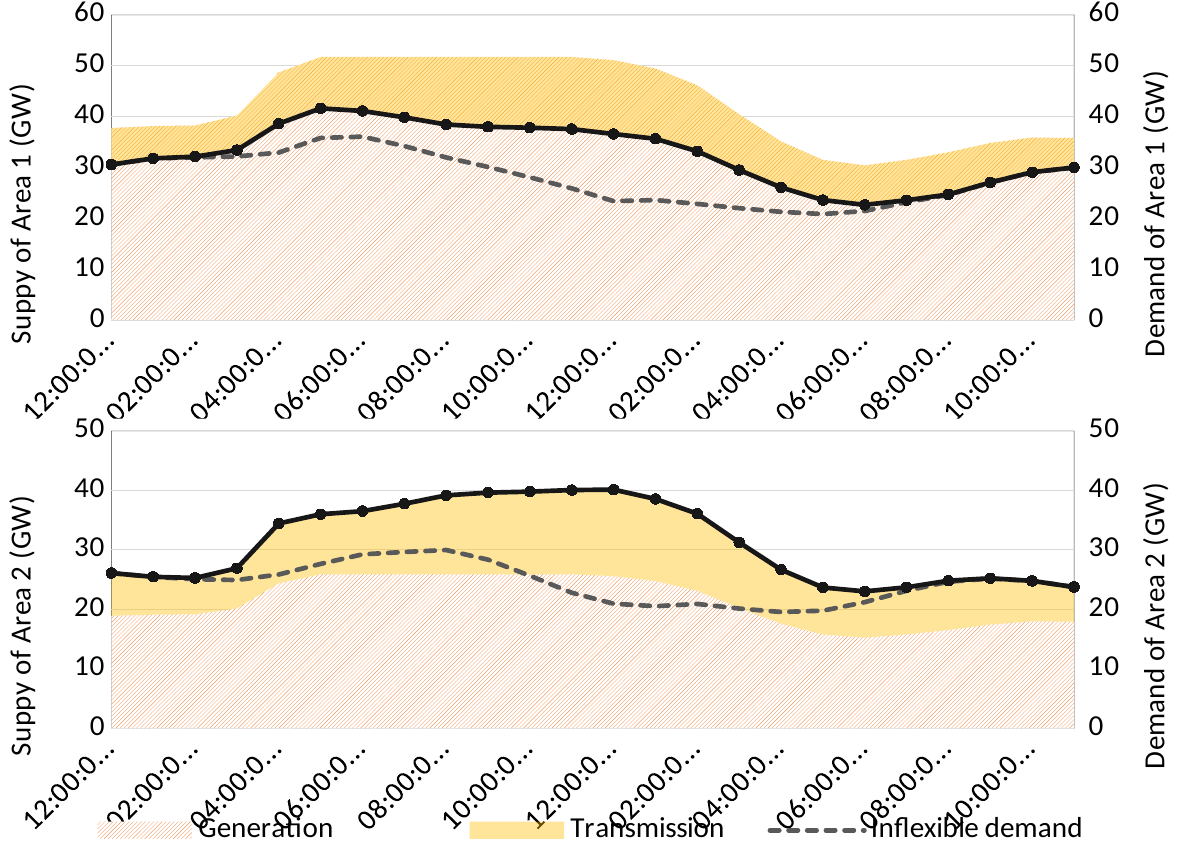

### Chart

| Category |  |  |  |  |
|---|---|---|---|---|
| 0.5 | 37.731999999902854 | -7.186999999909018 | 30.545 | 0.0 |
| 0.54166666666666663 | 38.12133333278724 | -6.357333333121004 | 31.754 | 0.009999999672658641 |
| 0.58333333333333304 | 38.22666664018389 | -6.117666651475126 | 31.969 | 0.1399999887152494 |
| 0.625 | 40.180666470723544 | -6.781666614354238 | 32.134 | 1.264999856376029 |
| 0.66666666666666696 | 48.652663290592216 | -10.068665209784202 | 32.914 | 5.669998080814904 |
| 0.70833333333333304 | 51.68947838851779 | -10.09623273975346 | 35.786 | 5.807245648771839 |
| 0.75 | 51.68948042765457 | -10.615690278224788 | 36.037 | 5.036790149437359 |
| 0.79166666666666596 | 51.689480111474154 | -11.852417704699947 | 34.197 | 5.640062406781365 |
| 0.83333333333333304 | 51.689479477008675 | -13.275313537028966 | 31.96 | 6.454165939986396 |
| 0.875 | 51.68947823982632 | -13.726417197257675 | 30.085 | 7.878061042574926 |
| 0.91666666666666596 | 51.689475763085106 | -13.896241539326473 | 28.031000000000002 | 9.762234223764471 |
| 0.95833333333333304 | 51.689463000184176 | -14.160587560250693 | 25.866 | 11.662875439938857 |
| 1 | 51.08301709689956 | -14.53144070768693 | 23.358 | 13.19357638921746 |
| 1.0416666666666701 | 49.42665486971395 | -13.799661758171203 | 23.572 | 12.054993111547613 |
| 1.0833333333333299 | 46.12466428126272 | -12.974665727099232 | 22.82 | 10.329998554168197 |
| 1.125 | 40.44399927941557 | -10.97399969069247 | 21.98 | 7.489999588727626 |
| 1.1666666666666701 | 35.10866632613286 | -9.064666539498367 | 21.264 | 4.779999786638869 |
| 1.2083333333333299 | 31.467568950217863 | -7.896635454868427 | 20.829 | 2.7419334953537158 |
| 1.25 | 30.4006664484094 | -7.7686665603795895 | 21.422 | 1.2099998880342198 |
| 1.2916666666666701 | 31.46776420642204 | -7.927697813915676 | 23.147000000000002 | 0.3930663925109803 |
| 1.3333333333333299 | 32.96666668211358 | -8.286666664239345 | 24.6 | 0.08000001787912907 |
| 1.375 | 34.80933333452165 | -7.7743333348884756 | 27.025000000000002 | 0.009999999638571 |
| 1.4166666666666701 | 35.86133333305131 | -6.807333333343619 | 29.049 | 0.004999999713534512 |
| 1.4583333333333299 | 35.777999999729786 | -5.811000000020564 | 29.962 | 0.004999999715259355 |

### Chart

| Category |  |  |  |  |
|---|---|---|---|---|
| 0.5 | 18.89100000008535 | 7.186999999909018 | 26.078 | 0.0 |
| 0.54166666666666663 | 19.085666666513465 | 6.357333333121004 | 25.433 | 0.009999999639964122 |
| 0.58333333333333304 | 19.138333320208186 | 6.117666651475126 | 25.046 | 0.20999997168874895 |
| 0.625 | 20.115333235491757 | 6.781666614354238 | 24.902 | 1.994999849851589 |
| 0.66666666666666696 | 24.351331645572444 | 10.068665209784202 | 25.835 | 8.584996855362439 |
| 0.70833333333333304 | 25.8697391945259 | 10.09623273975346 | 27.613 | 8.352971934285536 |
| 0.75 | 25.869740214122327 | 10.615690278224788 | 29.218 | 7.267430492353637 |
| 0.79166666666666596 | 25.869740056123607 | 11.852417704699947 | 29.612000000000002 | 8.110157760830164 |
| 0.83333333333333304 | 25.869739739155715 | 13.275313537028966 | 29.955000000000002 | 9.190053276191362 |
| 0.875 | 25.869739120750467 | 13.726417197257675 | 28.338 | 11.258156318014478 |
| 0.91666666666666596 | 25.869737882456267 | 13.896241539326473 | 25.627 | 14.138979421788488 |
| 0.95833333333333304 | 25.86973150215946 | 14.160587560250693 | 22.766000000000002 | 17.264319062415286 |
| 1 | 25.566508613601705 | 14.53144070768693 | 20.925 | 19.172949321293366 |
| 1.0416666666666701 | 24.738327436423322 | 13.799661758171203 | 20.513 | 18.02498919459917 |
| 1.0833333333333299 | 23.087332141239386 | 12.974665727099232 | 20.887 | 15.174997868343345 |
| 1.125 | 20.246999639977354 | 10.97399969069247 | 20.111 | 11.109999330674379 |
| 1.1666666666666701 | 17.57933316324311 | 9.064666539498367 | 19.539 | 7.1049997027459115 |
| 1.2083333333333299 | 15.758784475254206 | 7.896635454868427 | 19.757 | 3.898419930127112 |
| 1.25 | 15.22533322434745 | 7.7686665603795895 | 21.184 | 1.8099997847318274 |
| 1.2916666666666701 | 15.75888210335658 | 7.927697813915676 | 23.095 | 0.5915799172773231 |
| 1.3333333333333299 | 16.508333341211273 | 8.286666664239345 | 24.625 | 0.170000005455962 |
| 1.375 | 17.42966666740408 | 7.7743333348884756 | 25.149 | 0.055000002297993206 |
| 1.4166666666666701 | 17.955666666651034 | 6.807333333343619 | 24.758 | 0.005 |
| 1.4583333333333299 | 17.913999999974315 | 5.811000000020564 | 23.725 | 0.0 |